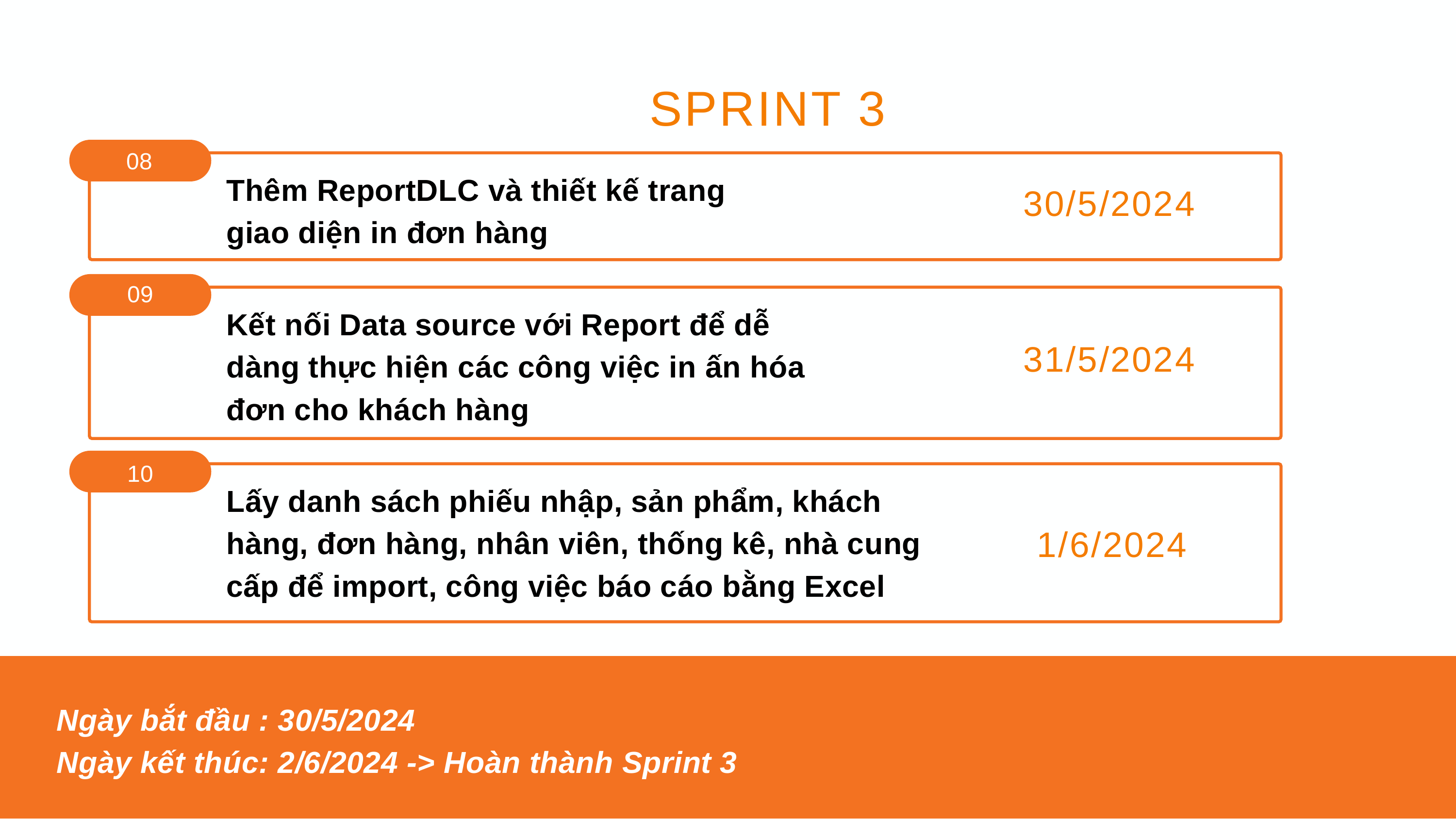

SPRINT 3

08

Thêm ReportDLC và thiết kế trang giao diện in đơn hàng
30/5/2024

09

Kết nối Data source với Report để dễ dàng thực hiện các công việc in ấn hóa đơn cho khách hàng
31/5/2024

10

Lấy danh sách phiếu nhập, sản phẩm, khách hàng, đơn hàng, nhân viên, thống kê, nhà cung cấp để import, công việc báo cáo bằng Excel
1/6/2024

Ngày bắt đầu : 30/5/2024
Ngày kết thúc: 2/6/2024 -> Hoàn thành Sprint 3